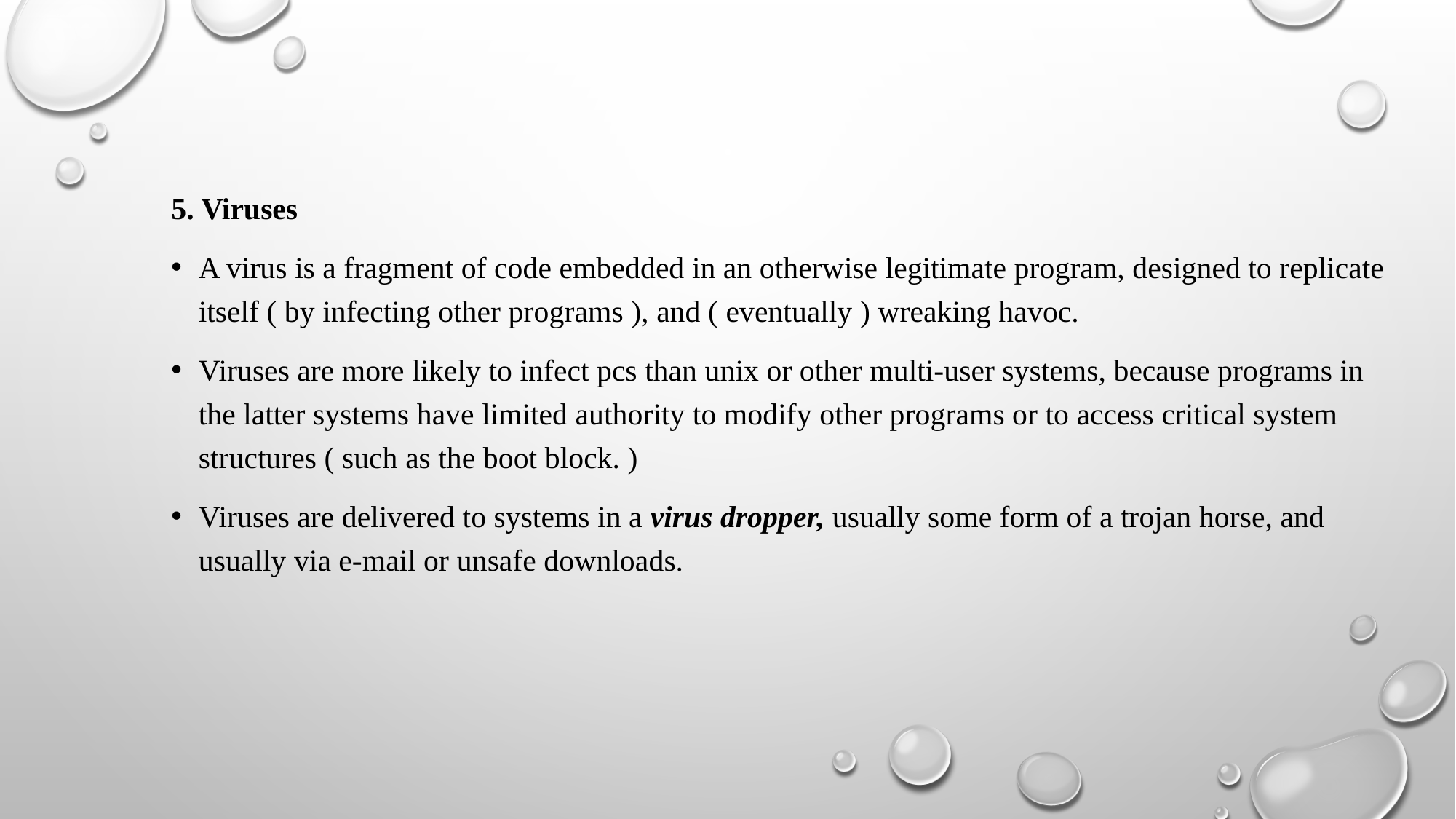

5. Viruses
A virus is a fragment of code embedded in an otherwise legitimate program, designed to replicate itself ( by infecting other programs ), and ( eventually ) wreaking havoc.
Viruses are more likely to infect pcs than unix or other multi-user systems, because programs in the latter systems have limited authority to modify other programs or to access critical system structures ( such as the boot block. )
Viruses are delivered to systems in a virus dropper, usually some form of a trojan horse, and usually via e-mail or unsafe downloads.